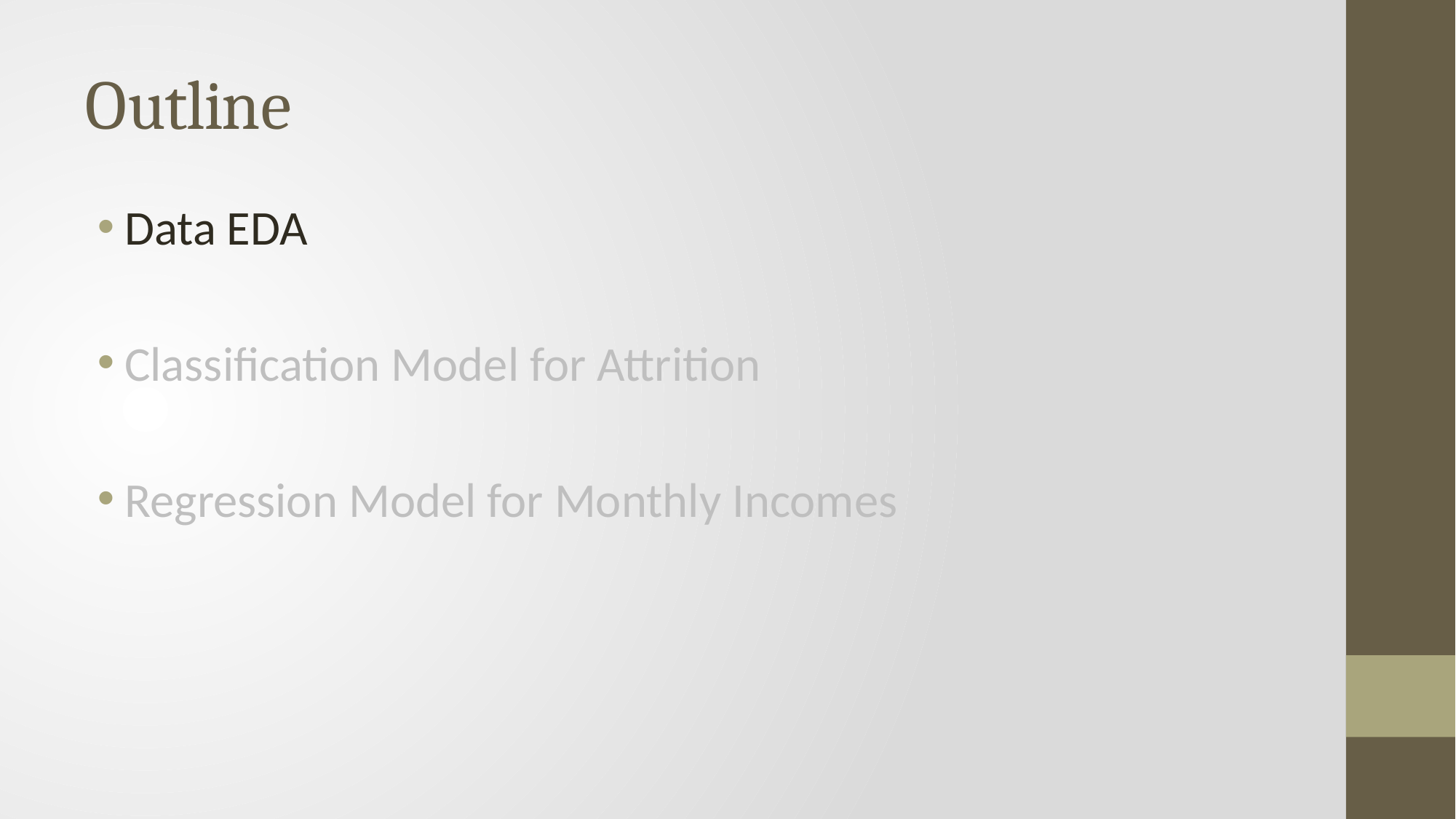

# Outline
Data EDA

Classification Model for Attrition

Regression Model for Monthly Incomes